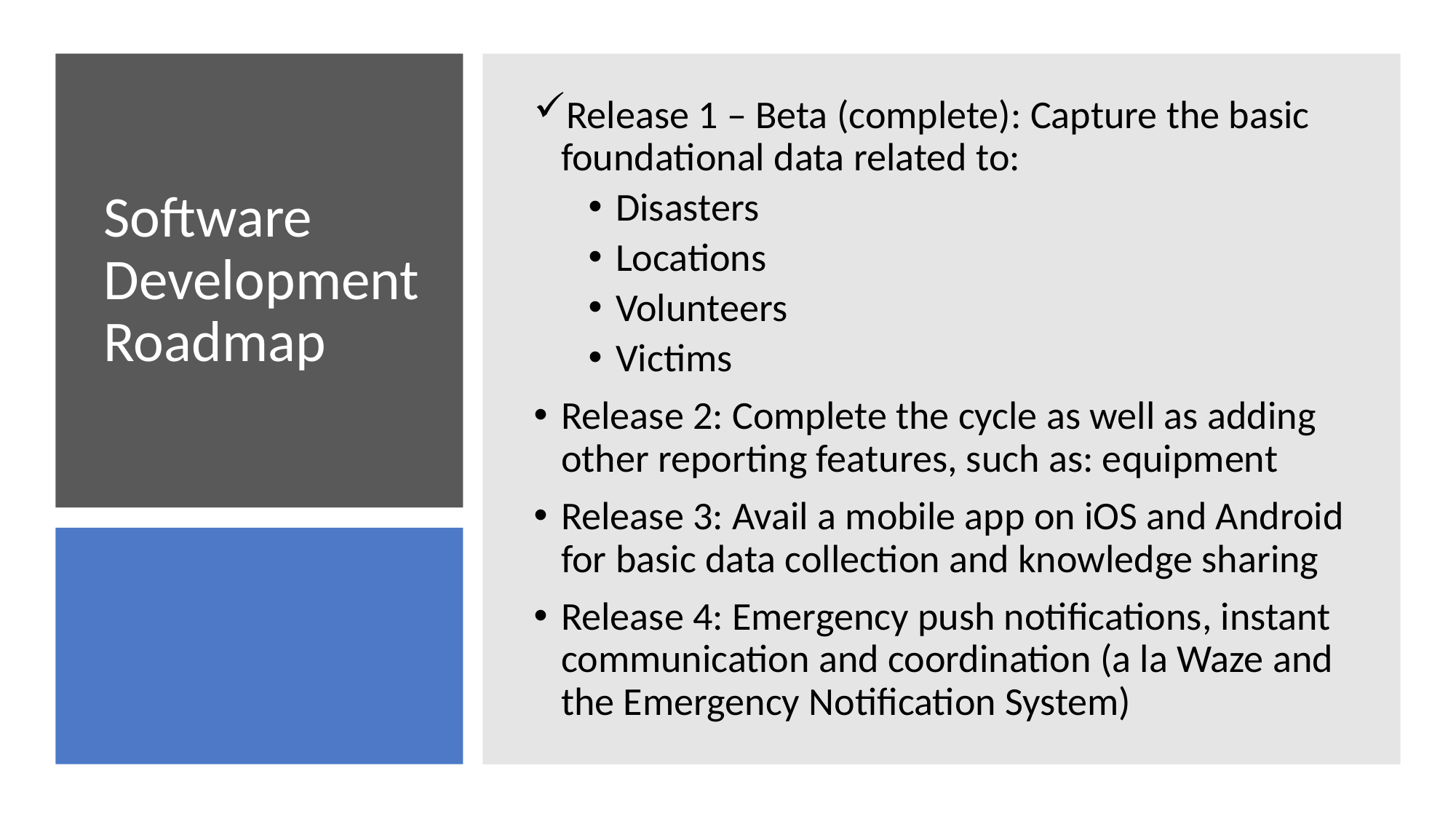

Release 1 – Beta (complete): Capture the basic foundational data related to:
Disasters
Locations
Volunteers
Victims
Release 2: Complete the cycle as well as adding other reporting features, such as: equipment
Release 3: Avail a mobile app on iOS and Android for basic data collection and knowledge sharing
Release 4: Emergency push notifications, instant communication and coordination (a la Waze and the Emergency Notification System)
# Software Development Roadmap